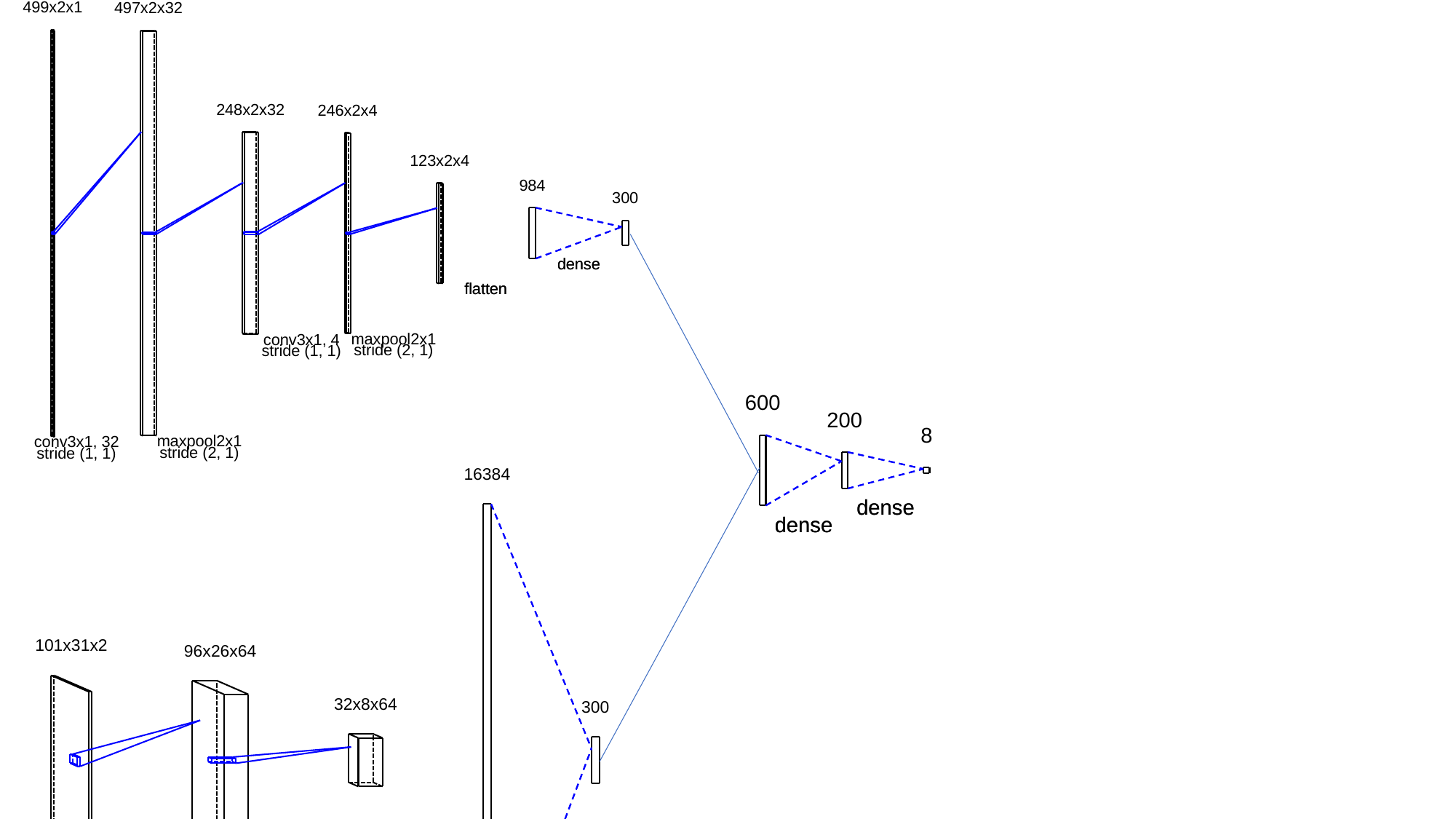

499x2x1
497x2x32
248x2x32
246x2x4
123x2x4
984
300
dense
dense
flatten
flatten
maxpool2x1
conv3x1, 4
stride (2, 1)
stride (1, 1)
maxpool2x1
conv3x1, 32
stride (2, 1)
stride (1, 1)
600
200
8
16384
101x31x2
96x26x64
32x8x64
300
maxpool3x3
conv6x6, 64
stride (3, 3)
stride (1, 1)
flatten
flatten
dense
dense
dense
dense
dense
dense